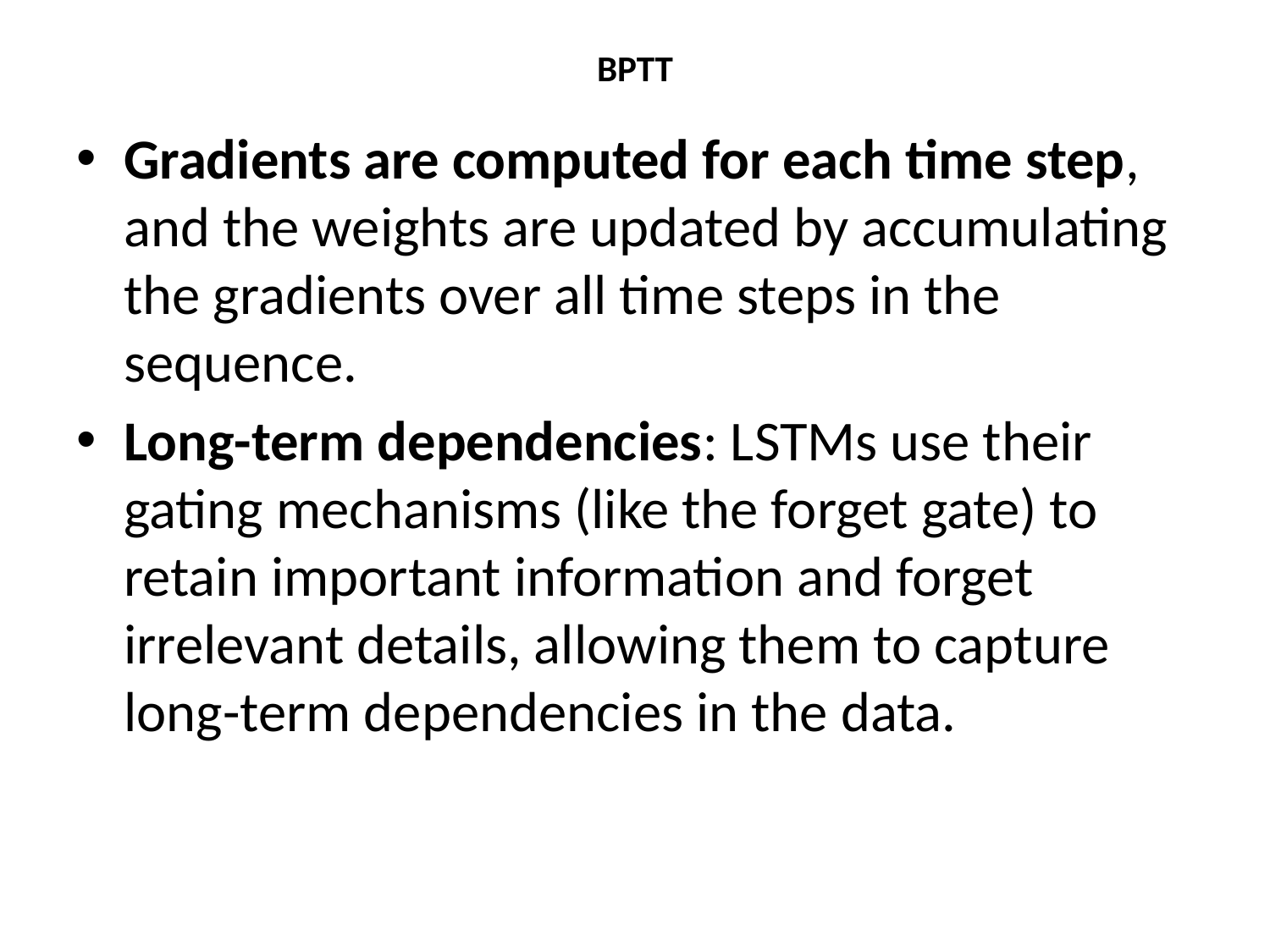

# BPTT
Gradients are computed for each time step, and the weights are updated by accumulating the gradients over all time steps in the sequence.
Long-term dependencies: LSTMs use their gating mechanisms (like the forget gate) to retain important information and forget irrelevant details, allowing them to capture long-term dependencies in the data.